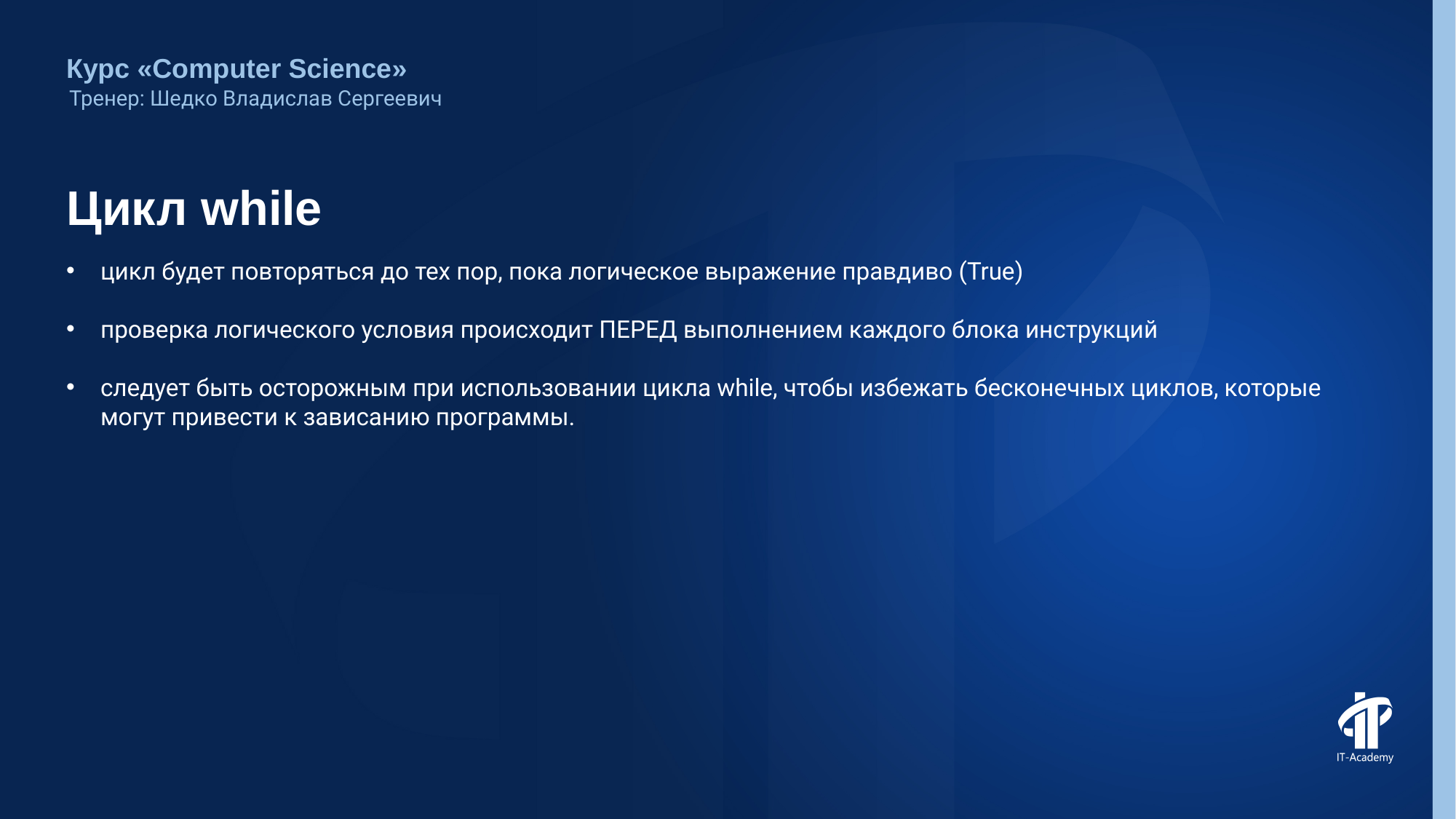

Курс «Computer Science»
Тренер: Шедко Владислав Сергеевич

# Цикл while
цикл будет повторяться до тех пор, пока логическое выражение правдиво (True)

проверка логического условия происходит ПЕРЕД выполнением каждого блока инструкций

следует быть осторожным при использовании цикла while, чтобы избежать бесконечных циклов, которые могут привести к зависанию программы.